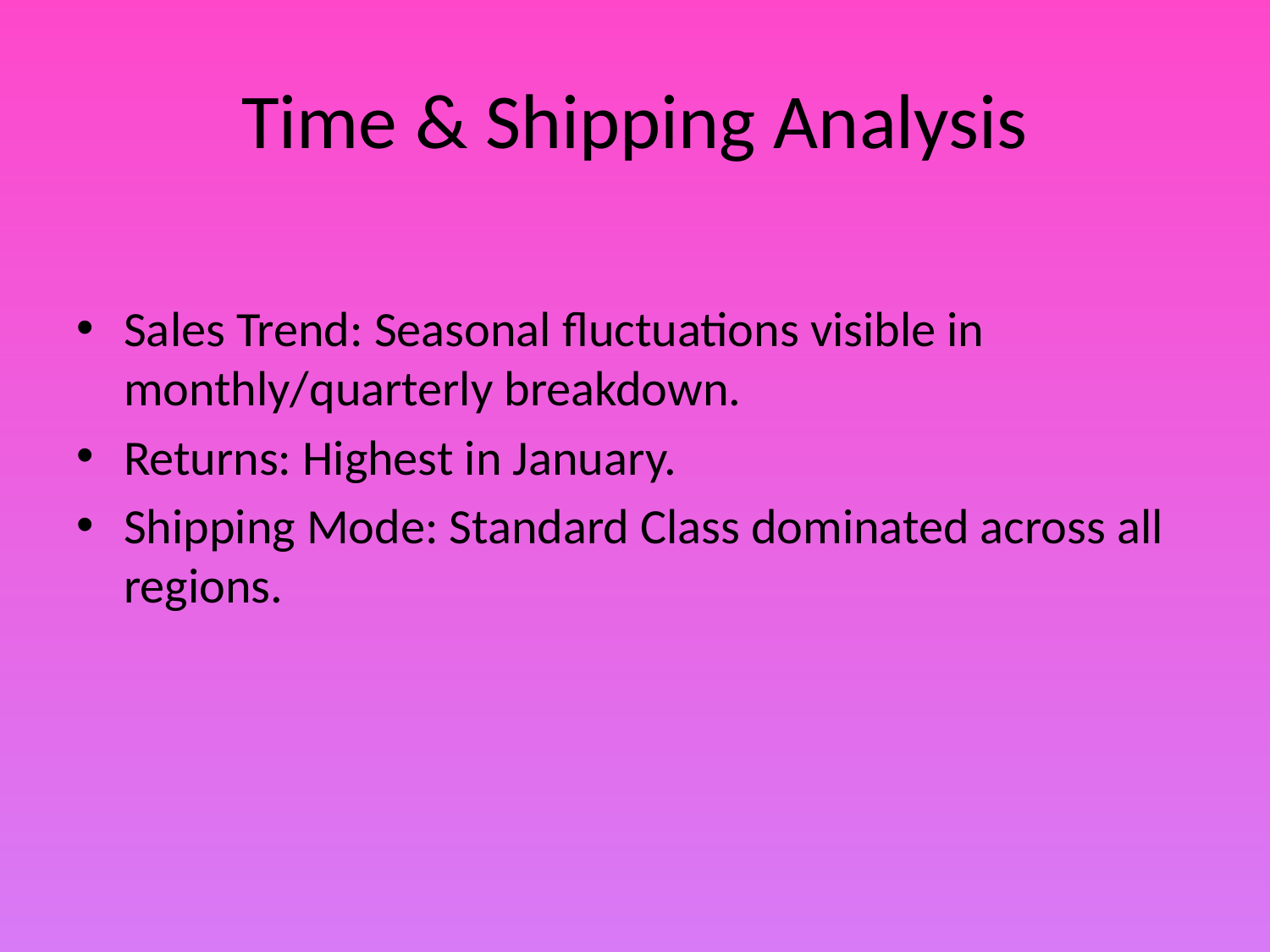

# Time & Shipping Analysis

Sales Trend: Seasonal fluctuations visible in monthly/quarterly breakdown.
Returns: Highest in January.
Shipping Mode: Standard Class dominated across all regions.